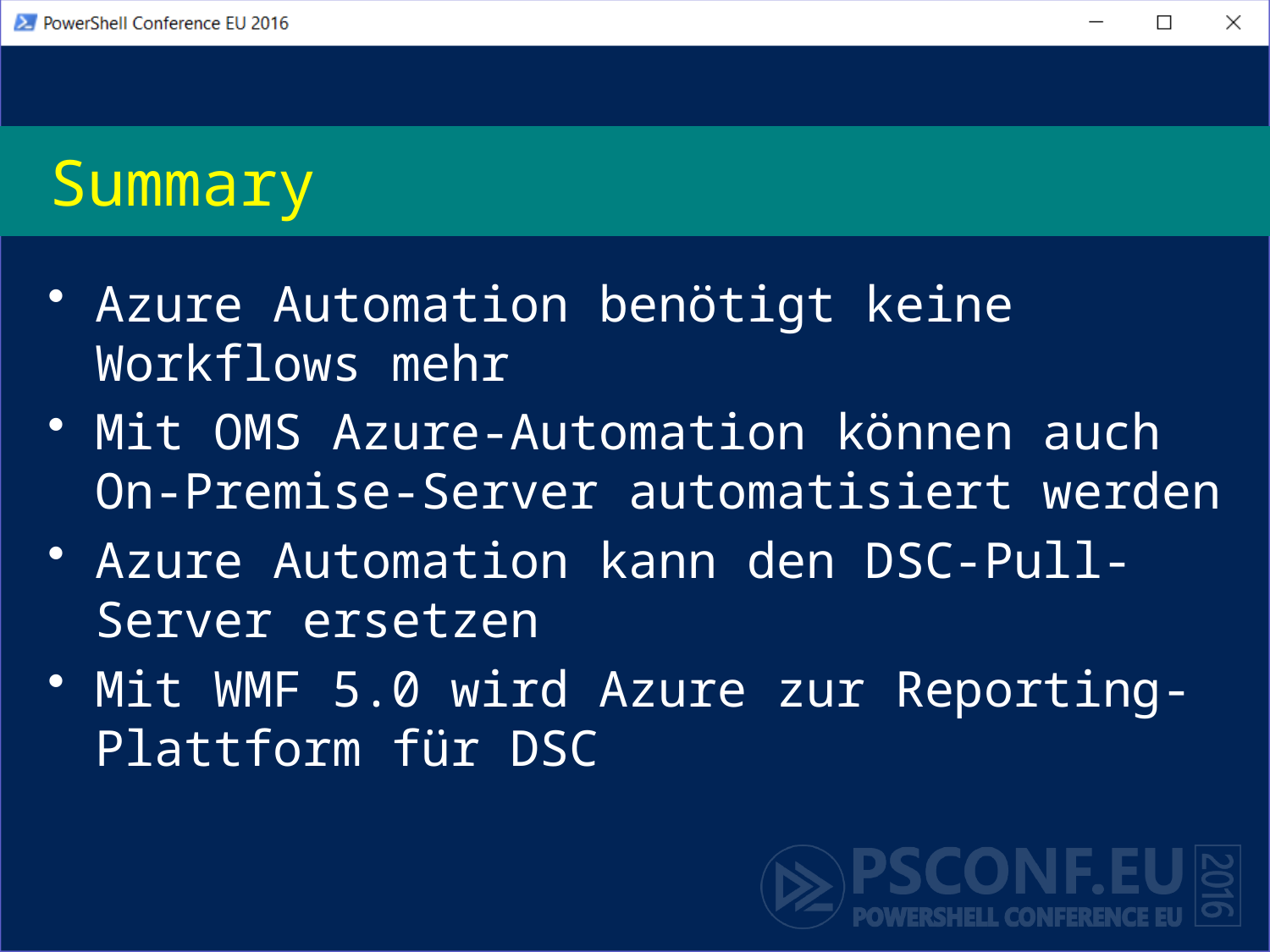

# Summary
Azure Automation benötigt keine Workflows mehr
Mit OMS Azure-Automation können auch On-Premise-Server automatisiert werden
Azure Automation kann den DSC-Pull-Server ersetzen
Mit WMF 5.0 wird Azure zur Reporting-Plattform für DSC